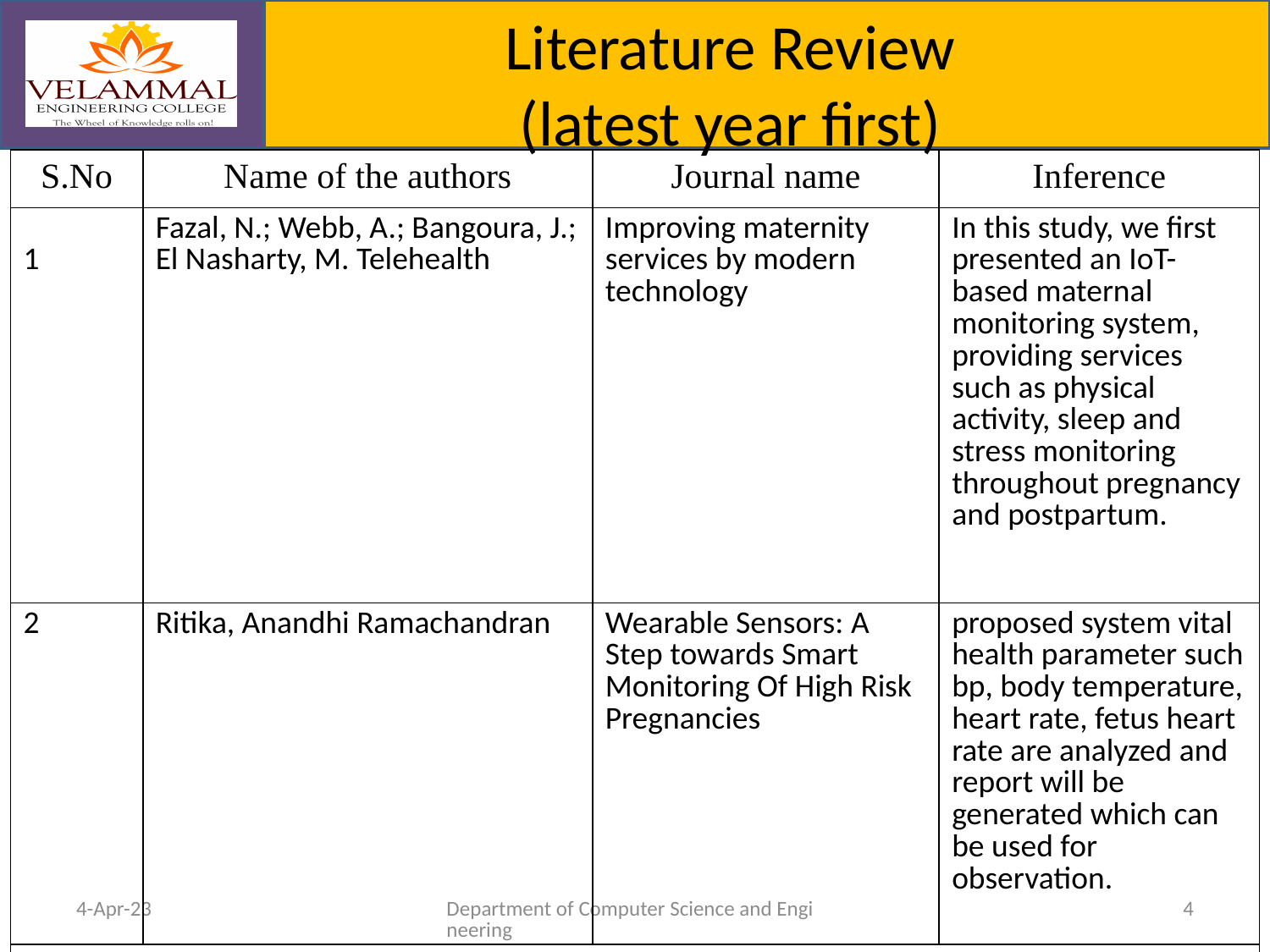

# Literature Review (latest year first)
| S.No | Name of the authors | Journal name | Inference |
| --- | --- | --- | --- |
| 1 | Fazal, N.; Webb, A.; Bangoura, J.; El Nasharty, M. Telehealth | Improving maternity services by modern technology | In this study, we first presented an IoT-based maternal monitoring system, providing services such as physical activity, sleep and stress monitoring throughout pregnancy and postpartum. |
| 2 | Ritika, Anandhi Ramachandran | Wearable Sensors: A Step towards Smart Monitoring Of High Risk Pregnancies | proposed system vital health parameter such bp, body temperature, heart rate, fetus heart rate are analyzed and report will be generated which can be used for observation. |
|  |  |  |  |
|  |  |  |  |
|  |  |  |  |

4-Apr-23
Department of Computer Science and Engineering
4